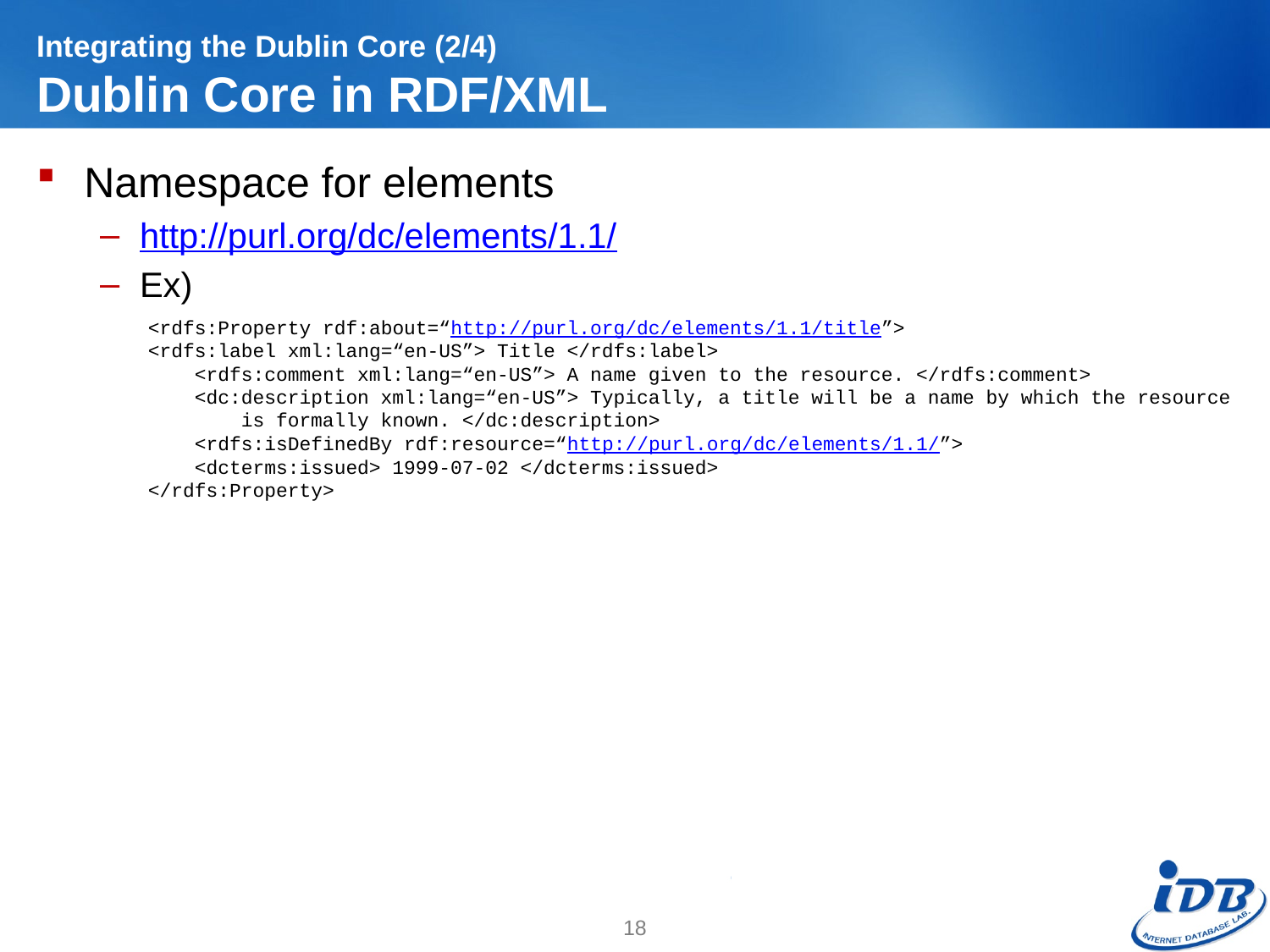

# Integrating the Dublin Core (2/4) Dublin Core in RDF/XML
Namespace for elements
http://purl.org/dc/elements/1.1/
Ex)
<rdfs:Property rdf:about=“http://purl.org/dc/elements/1.1/title”>
<rdfs:label xml:lang=“en-US”> Title </rdfs:label>
    <rdfs:comment xml:lang=“en-US”> A name given to the resource. </rdfs:comment>
    <dc:description xml:lang=“en-US”> Typically, a title will be a name by which the resource
        is formally known. </dc:description>
    <rdfs:isDefinedBy rdf:resource=“http://purl.org/dc/elements/1.1/”>
    <dcterms:issued> 1999-07-02 </dcterms:issued>
</rdfs:Property>
18